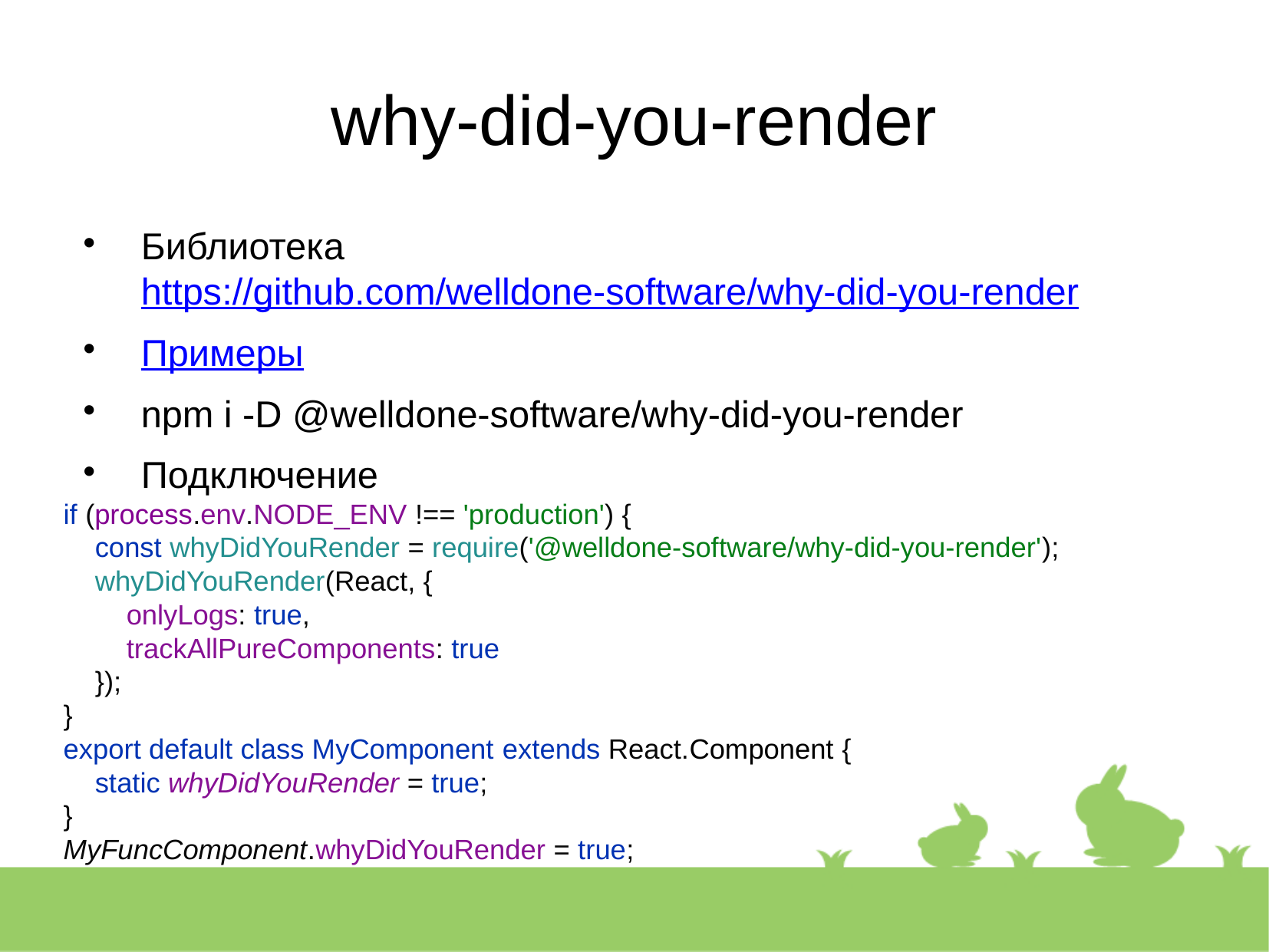

why-did-you-render
Библиотека https://github.com/welldone-software/why-did-you-render
Примеры
npm i -D @welldone-software/why-did-you-render
Подключение
if (process.env.NODE_ENV !== 'production') {
    const whyDidYouRender = require('@welldone-software/why-did-you-render');
    whyDidYouRender(React, {
        onlyLogs: true,
        trackAllPureComponents: true
    });
}
export default class MyComponent extends React.Component {
    static whyDidYouRender = true;
}
MyFuncComponent.whyDidYouRender = true;